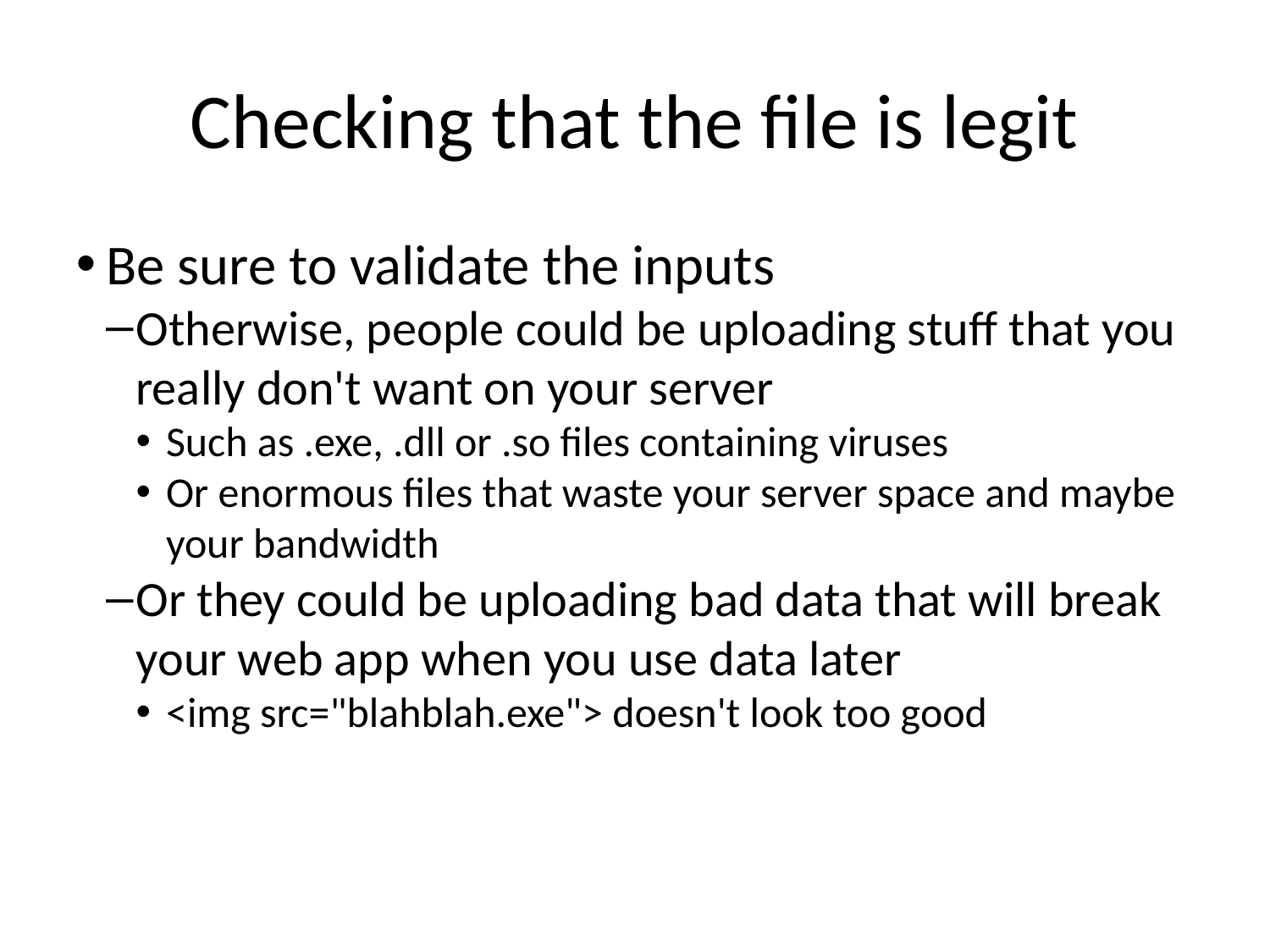

Checking that the file is legit
Be sure to validate the inputs
Otherwise, people could be uploading stuff that you really don't want on your server
Such as .exe, .dll or .so files containing viruses
Or enormous files that waste your server space and maybe your bandwidth
Or they could be uploading bad data that will break your web app when you use data later
<img src="blahblah.exe"> doesn't look too good